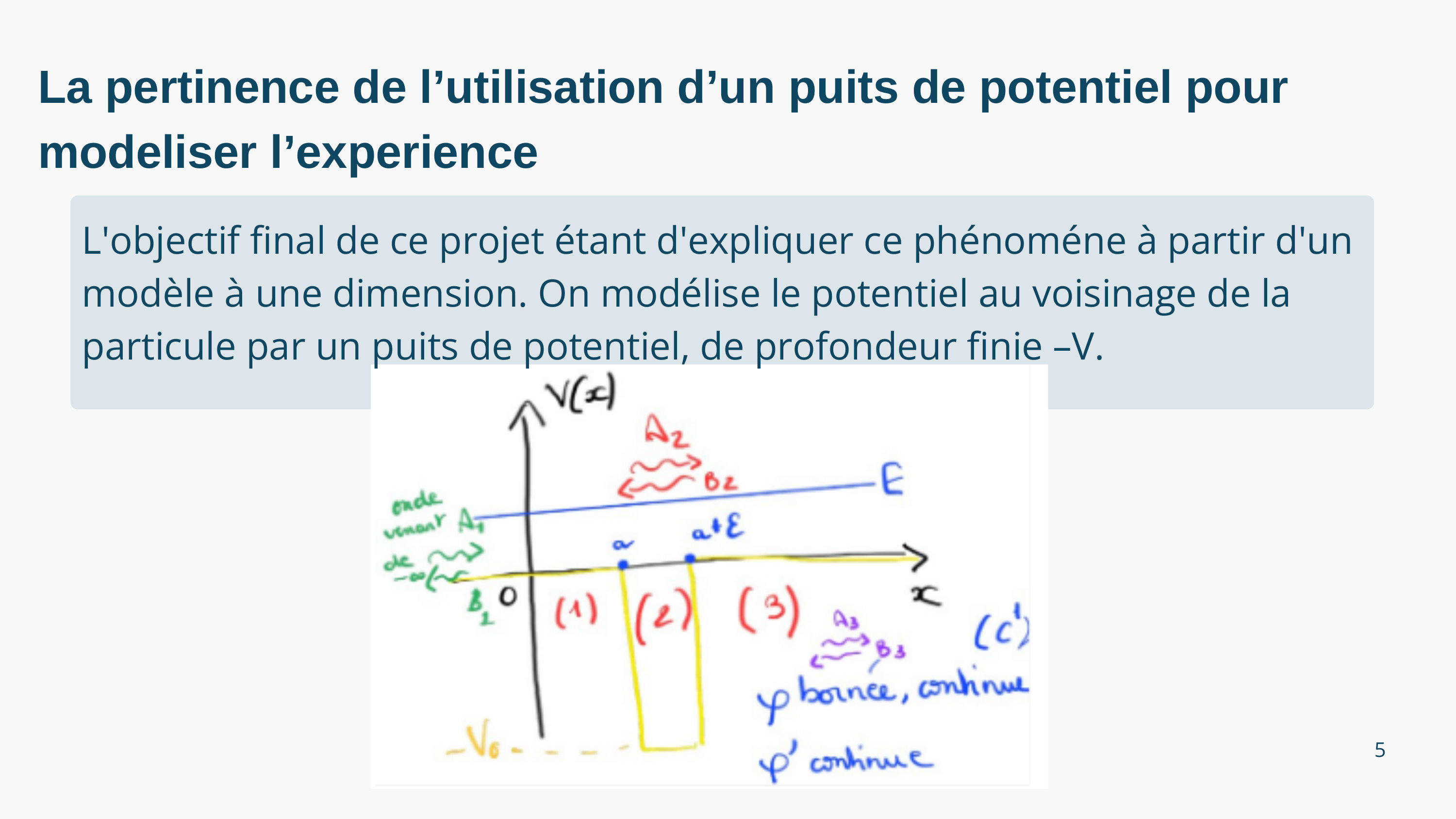

La pertinence de l’utilisation d’un puits de potentiel pour modeliser l’experience

L'objectif final de ce projet étant d'expliquer ce phénoméne à partir d'un modèle à une dimension. On modélise le potentiel au voisinage de la particule par un puits de potentiel, de profondeur finie –V.​

5